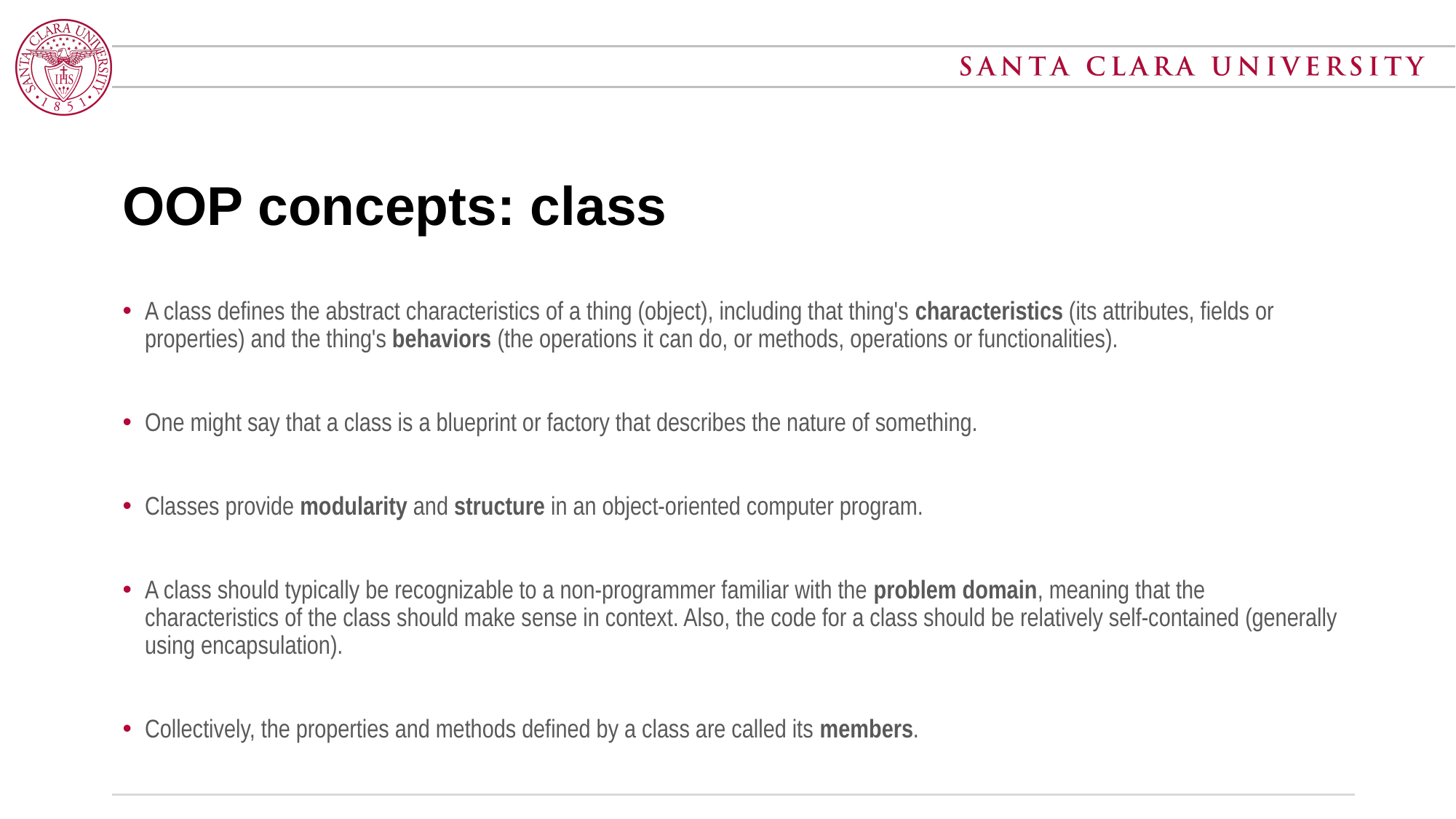

# OOP concepts: class
A class defines the abstract characteristics of a thing (object), including that thing's characteristics (its attributes, fields or properties) and the thing's behaviors (the operations it can do, or methods, operations or functionalities).

One might say that a class is a blueprint or factory that describes the nature of something.

Classes provide modularity and structure in an object-oriented computer program.

A class should typically be recognizable to a non-programmer familiar with the problem domain, meaning that the characteristics of the class should make sense in context. Also, the code for a class should be relatively self-contained (generally using encapsulation).

Collectively, the properties and methods defined by a class are called its members.